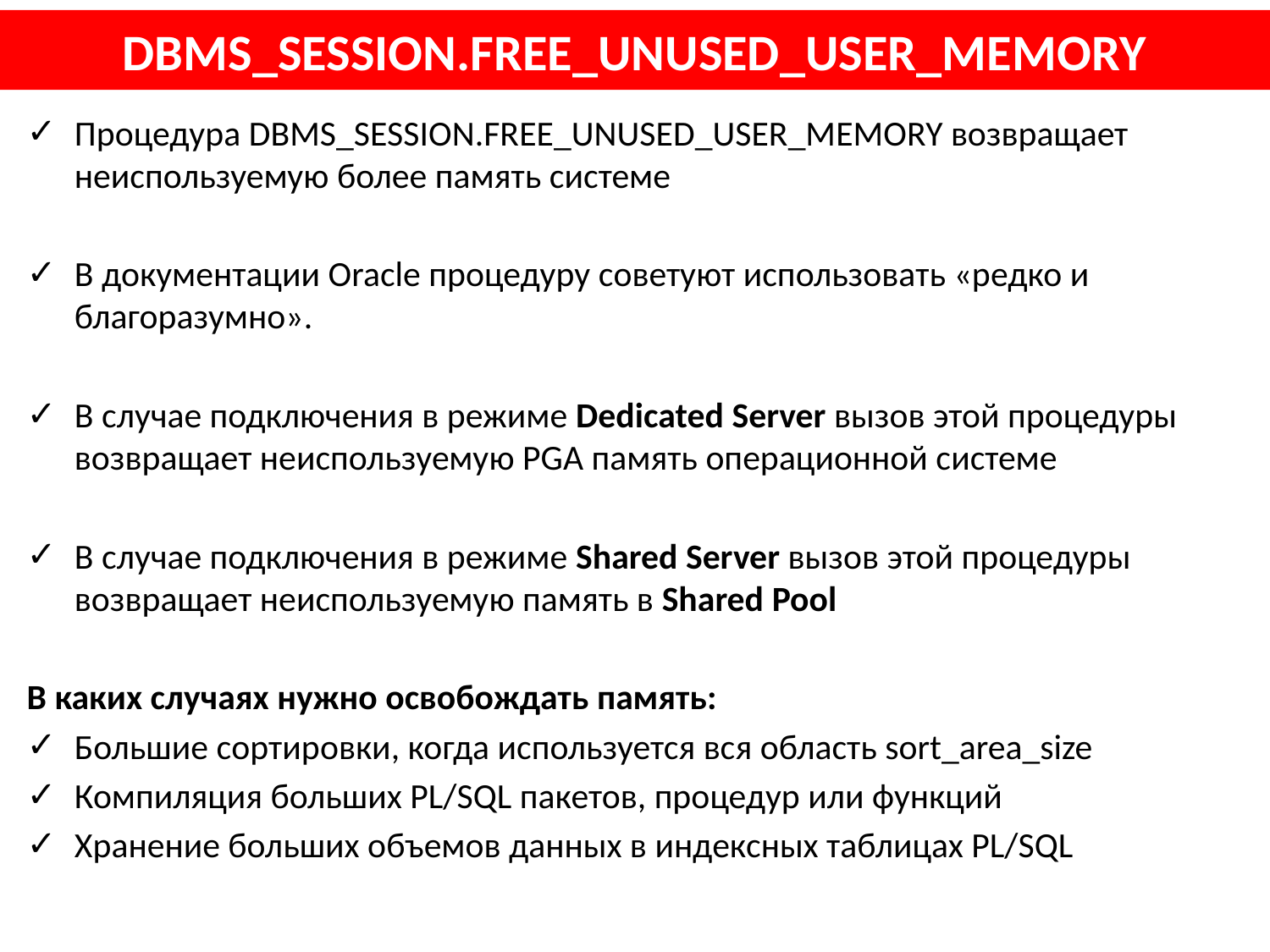

# DBMS_SESSION.FREE_UNUSED_USER_MEMORY
Процедура DBMS_SESSION.FREE_UNUSED_USER_MEMORY возвращает неиспользуемую более память системе

В документации Oracle процедуру советуют использовать «редко и благоразумно».

В случае подключения в режиме Dedicated Server вызов этой процедуры возвращает неиспользуемую PGA память операционной системе

В случае подключения в режиме Shared Server вызов этой процедуры возвращает неиспользуемую память в Shared Pool

В каких случаях нужно освобождать память:
Большие сортировки, когда используется вся область sort_area_size
Компиляция больших PL/SQL пакетов, процедур или функций
Хранение больших объемов данных в индексных таблицах PL/SQL